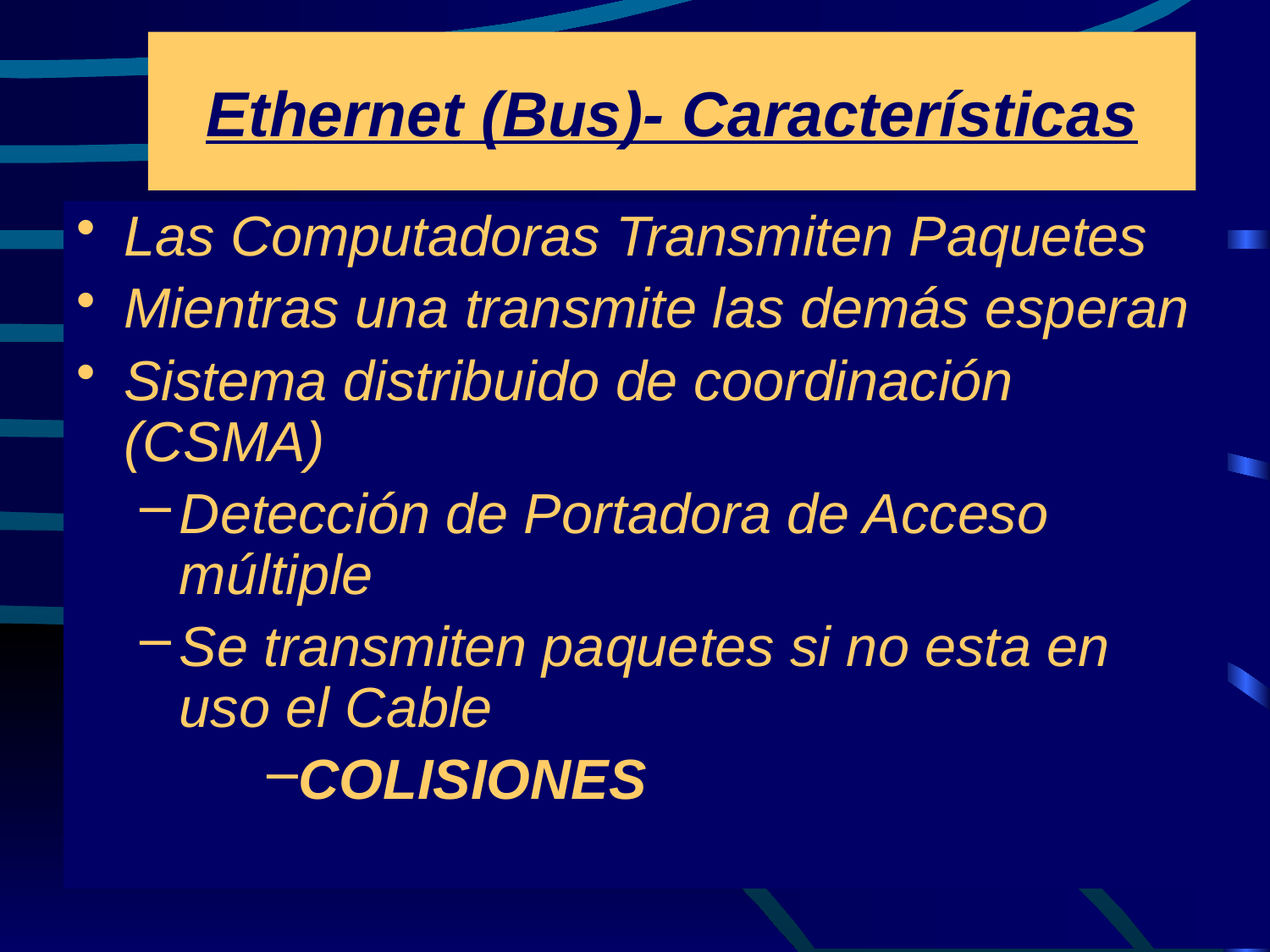

# Ethernet (Bus)- Características
Las Computadoras Transmiten Paquetes
Mientras una transmite las demás esperan
Sistema distribuido de coordinación (CSMA)
Detección de Portadora de Acceso múltiple
Se transmiten paquetes si no esta en uso el Cable
COLISIONES